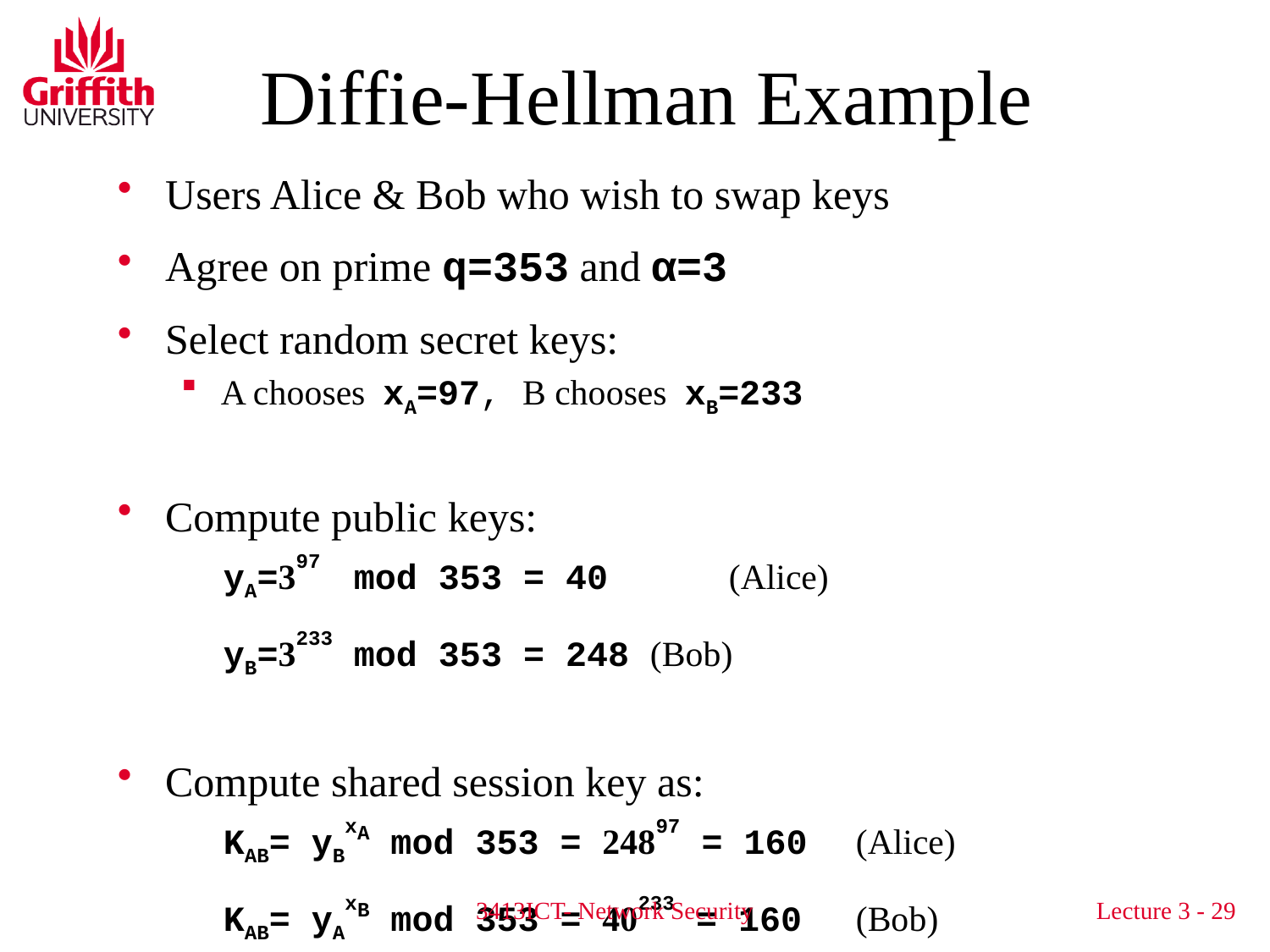

# Diffie-Hellman Example
Users Alice & Bob who wish to swap keys

Agree on prime q=353 and α=3

Select random secret keys:
A chooses  xA=97, B chooses  xB=233

Compute public keys:
  yA=397  mod 353 = 40	(Alice)

  yB=3233 mod 353 = 248 (Bob)

Compute shared session key as:
  KAB= yBxA mod 353 = 24897 = 160	(Alice)

  KAB= yAxB mod 353 = 40233 = 160	(Bob)
3413ICT- Network Security
Lecture 3 - 29